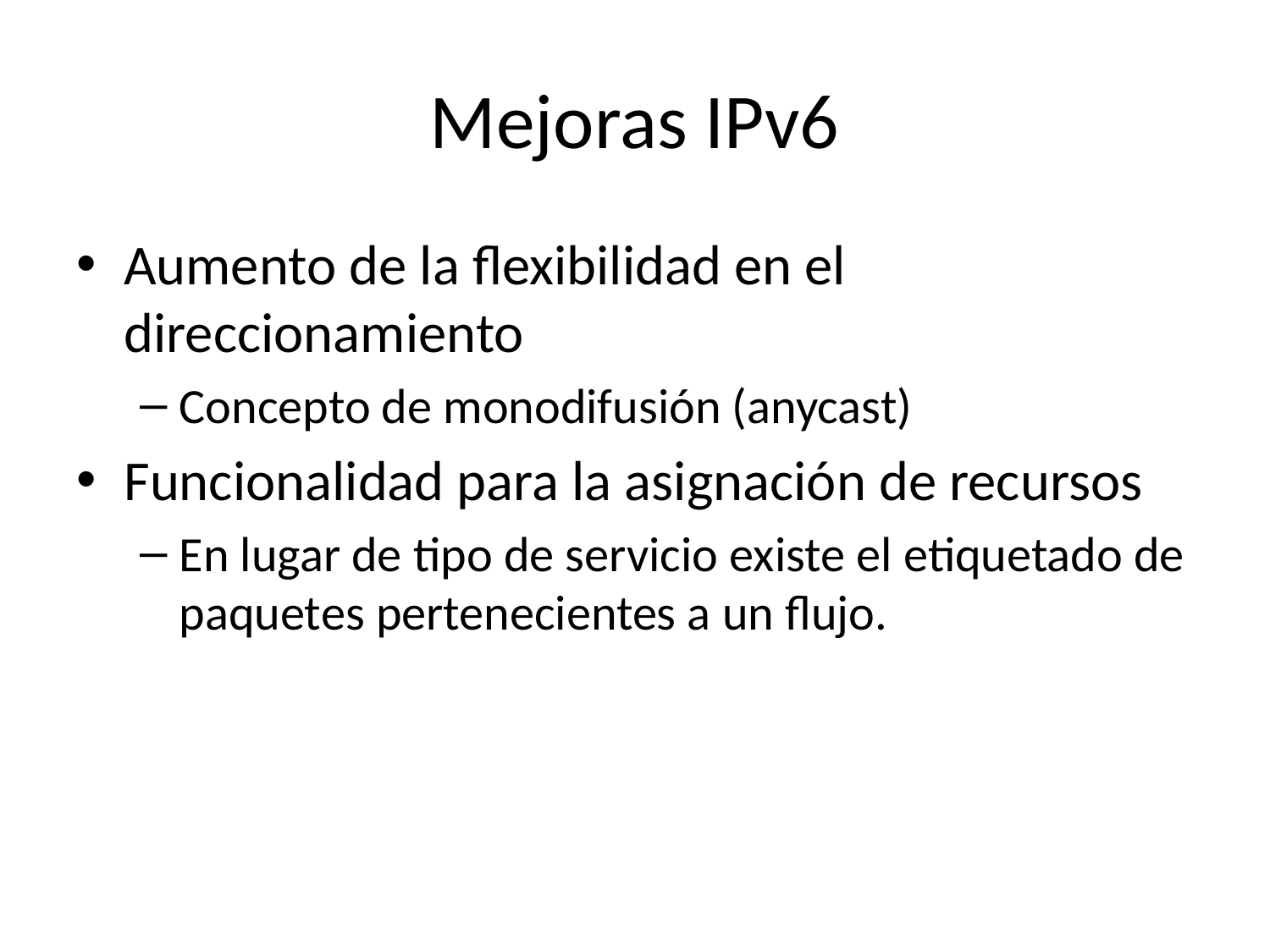

# Mejoras IPv6
Aumento de la flexibilidad en el direccionamiento
Concepto de monodifusión (anycast)
Funcionalidad para la asignación de recursos
En lugar de tipo de servicio existe el etiquetado de paquetes pertenecientes a un flujo.